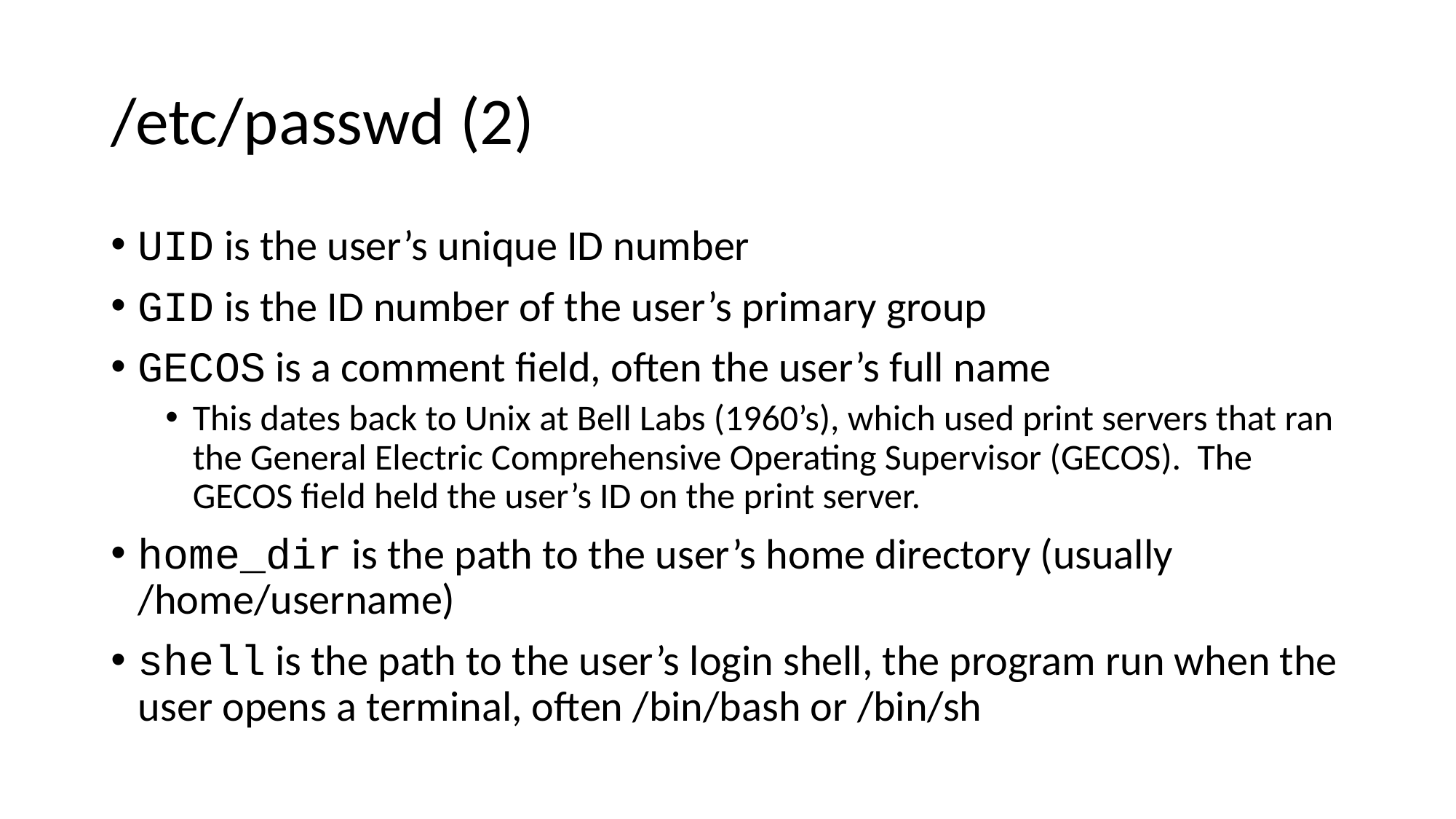

# /etc/passwd (2)
UID is the user’s unique ID number
GID is the ID number of the user’s primary group
GECOS is a comment field, often the user’s full name
This dates back to Unix at Bell Labs (1960’s), which used print servers that ran the General Electric Comprehensive Operating Supervisor (GECOS).  The GECOS field held the user’s ID on the print server.
home_dir is the path to the user’s home directory (usually /home/username)
shell is the path to the user’s login shell, the program run when the user opens a terminal, often /bin/bash or /bin/sh